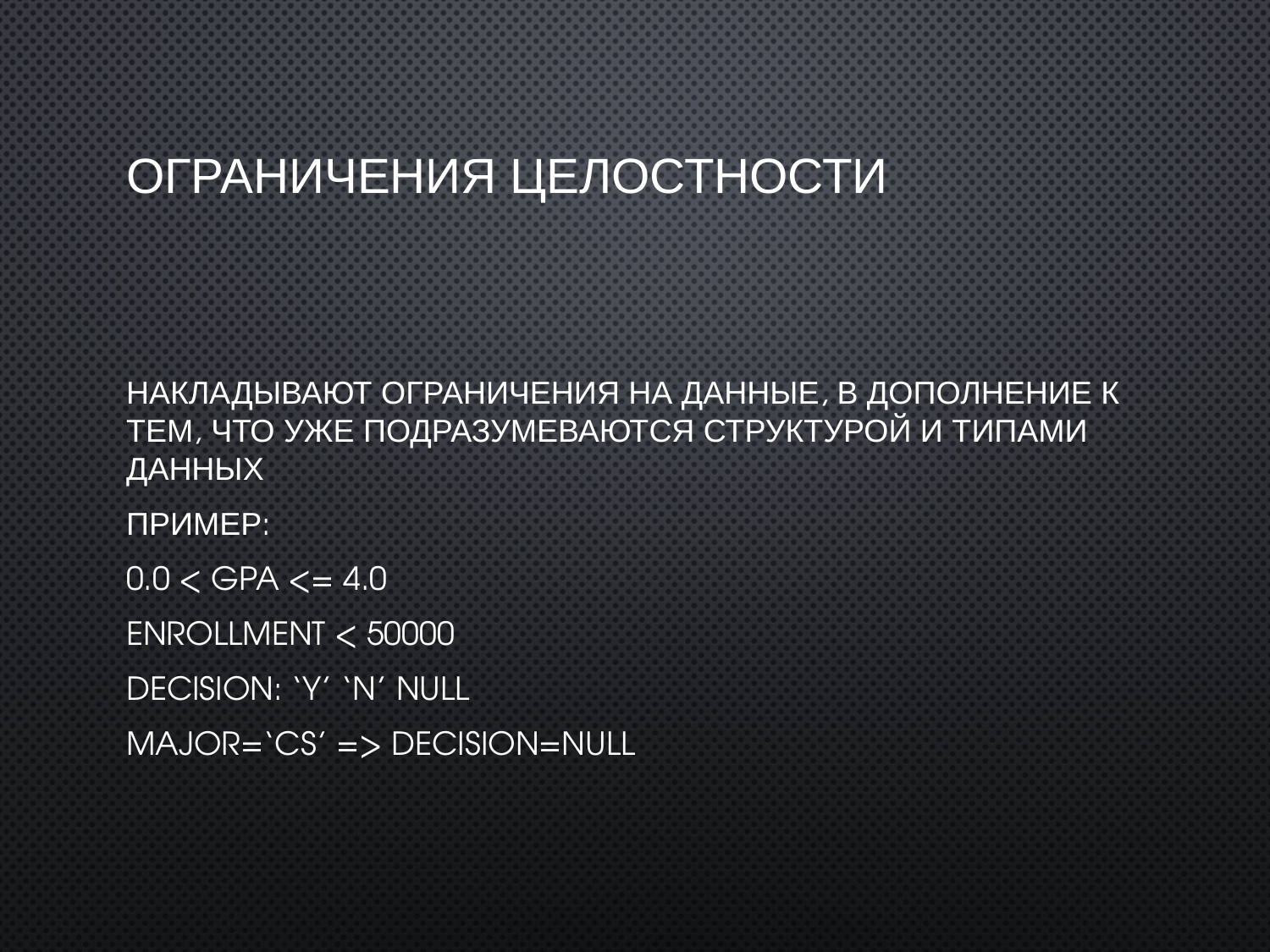

# Ограничения целостностИ
Накладывают ограничения на данные, в дополнение к тем, что уже подразумеваются структурой и типами данных
Пример:
0.0 < GPA <= 4.0
Enrollment < 50000
Decision: ‘y’ ‘n’ null
Major=‘CS’ => Decision=null